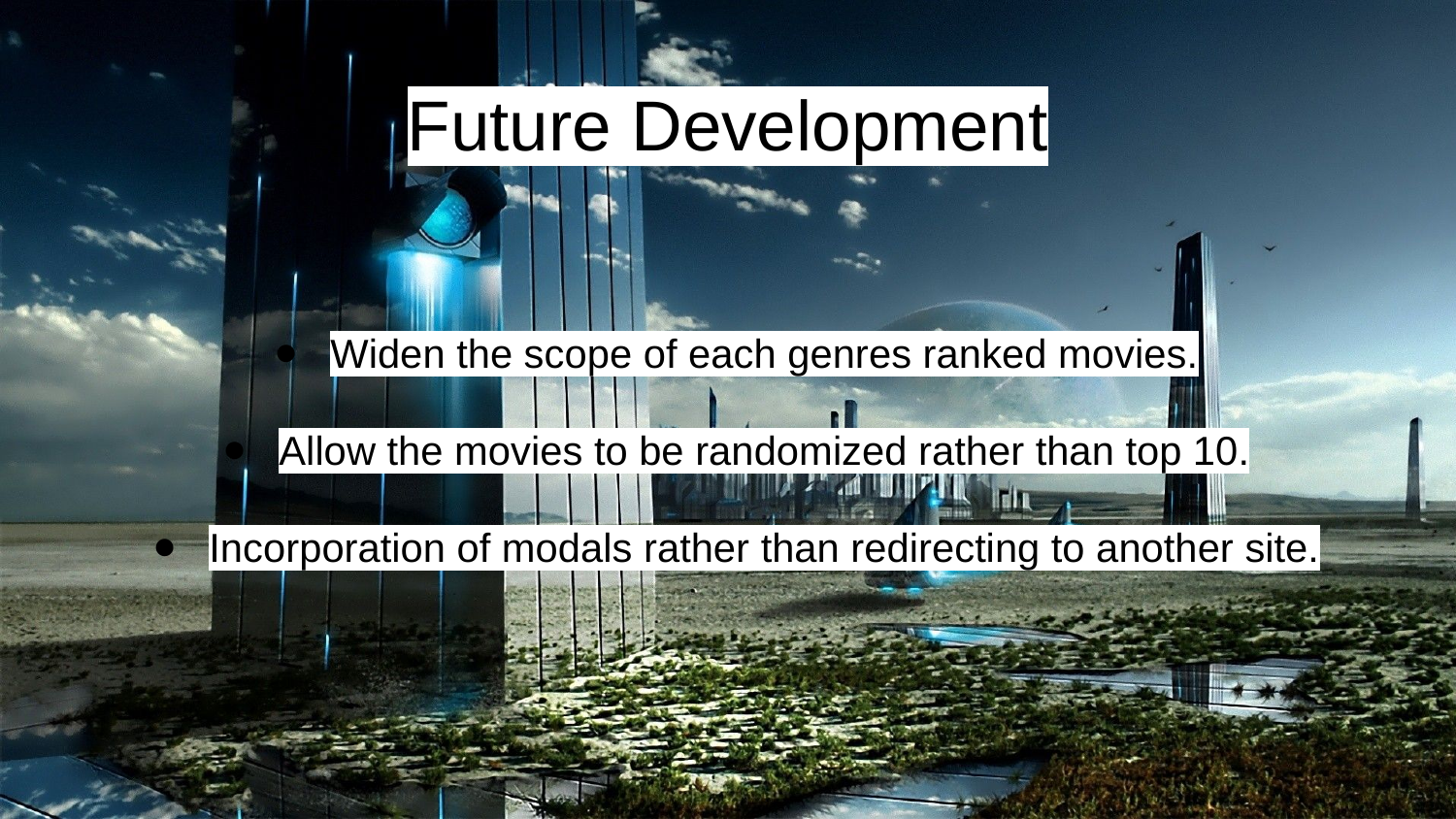

# Future Development
Widen the scope of each genres ranked movies.
Allow the movies to be randomized rather than top 10.
Incorporation of modals rather than redirecting to another site.